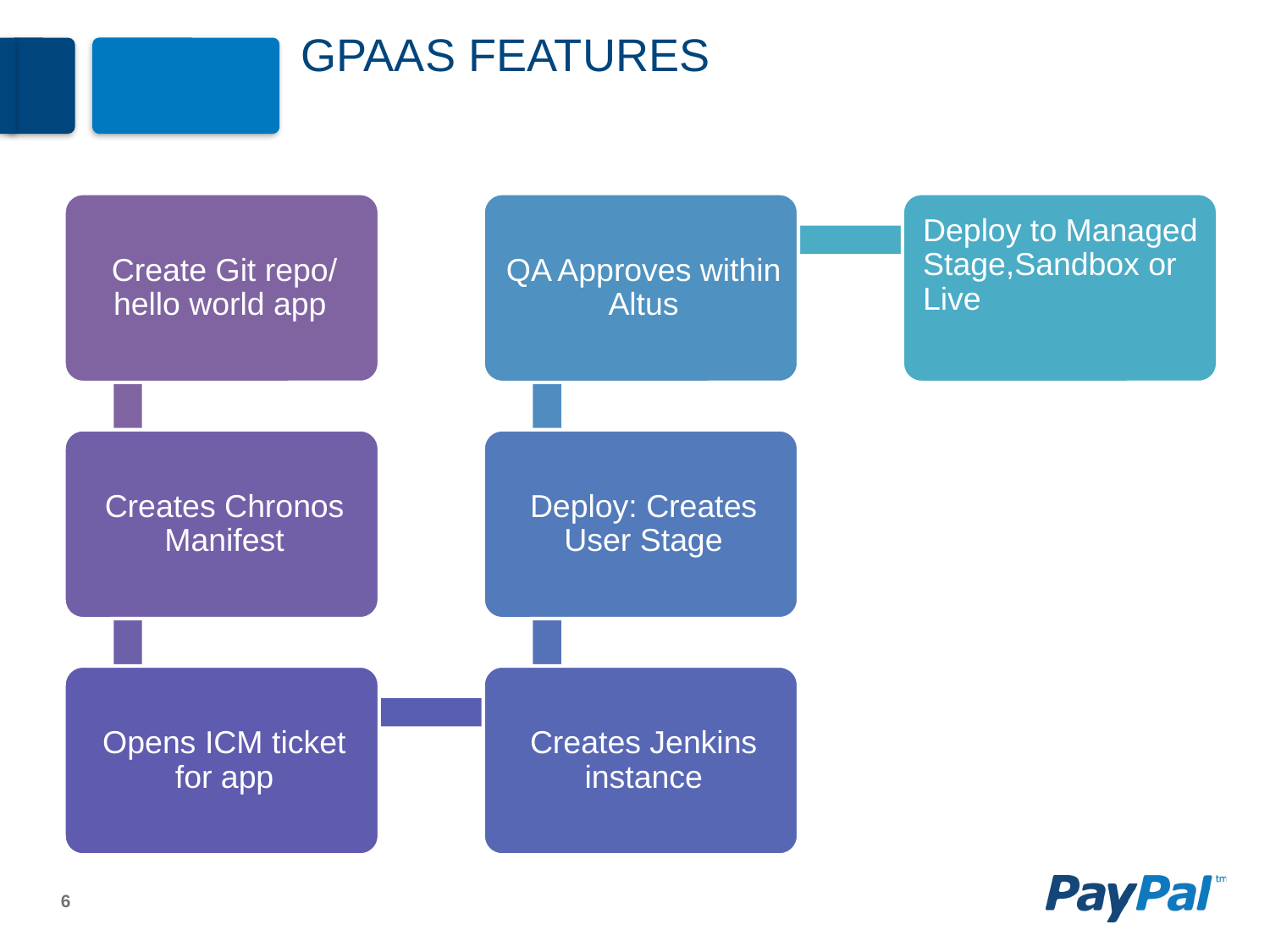

# GPaaS Features
Create Git repo/ hello world app
Creates Chronos Manifest
Opens ICM ticket for app
Creates Jenkins instance
Deploy: Creates User Stage
QA Approves within Altus
Deploy to Managed Stage,Sandbox or Live

6